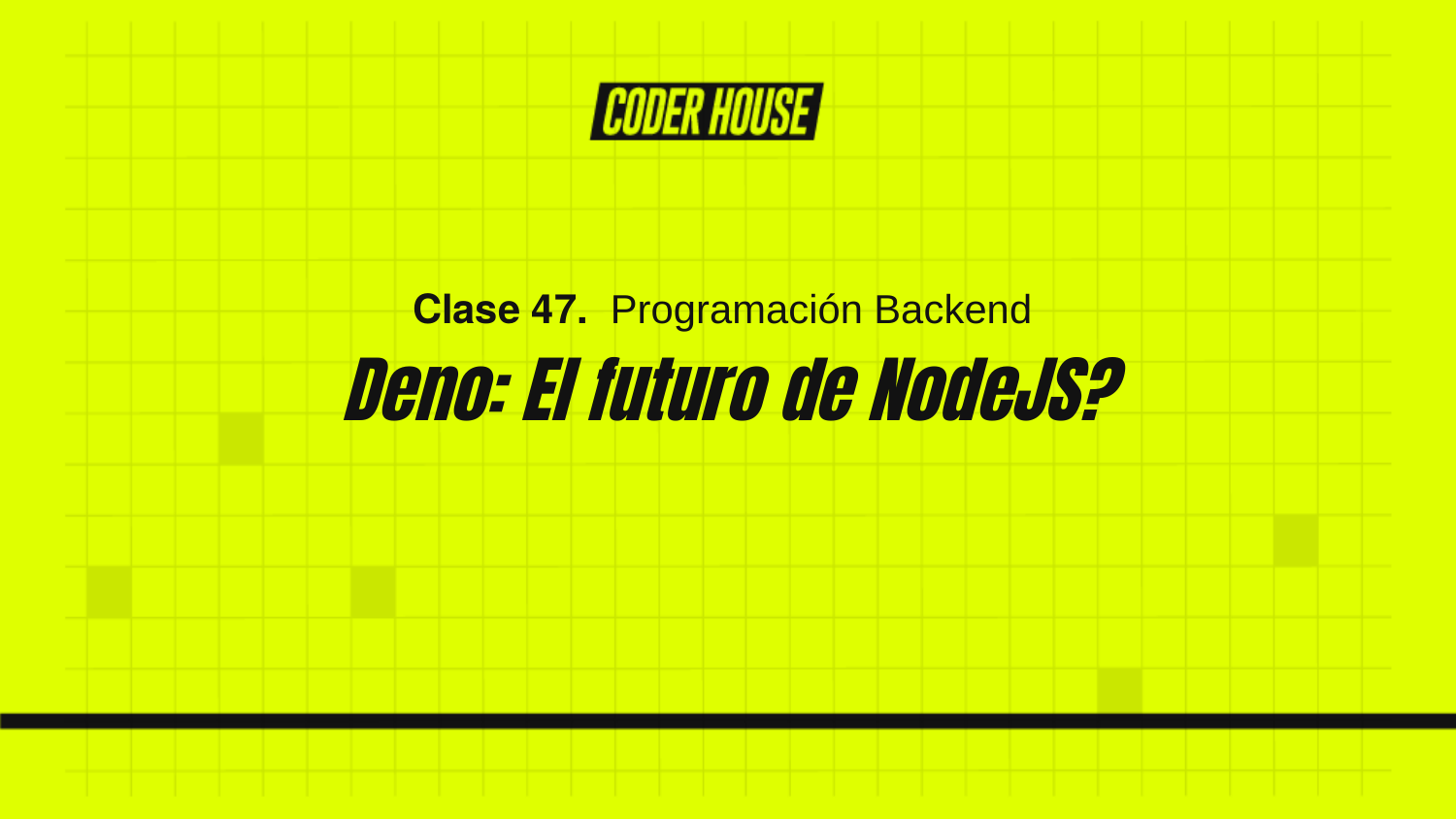

Clase 47.  Programación Backend
Deno: El futuro de NodeJS?